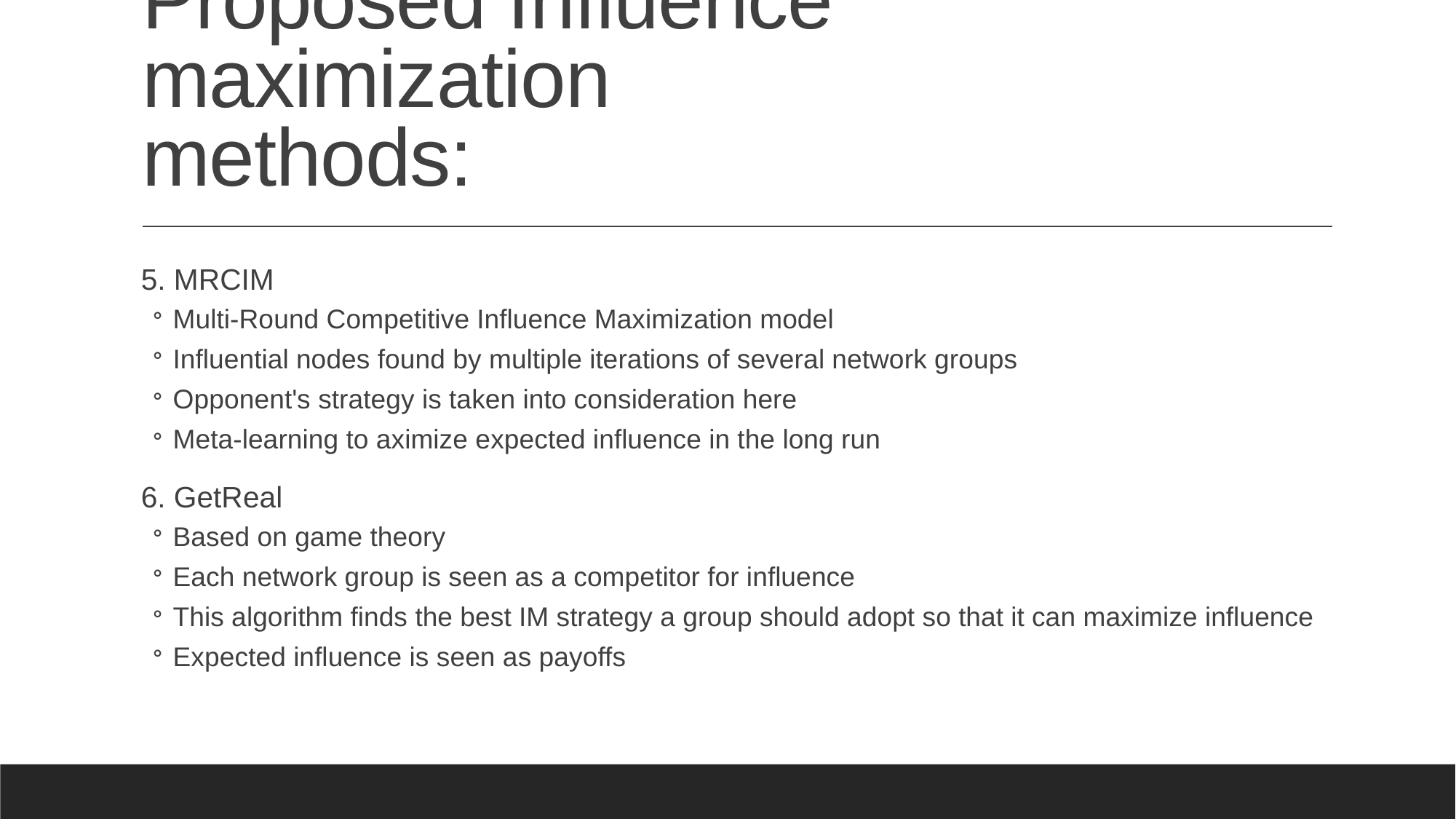

# Proposed Influence maximization  methods:
5. MRCIM
Multi-Round Competitive Influence Maximization model
Influential nodes found by multiple iterations of several network groups
Opponent's strategy is taken into consideration here
Meta-learning to aximize expected influence in the long run
6. GetReal
Based on game theory
Each network group is seen as a competitor for influence
This algorithm finds the best IM strategy a group should adopt so that it can maximize influence
Expected influence is seen as payoffs